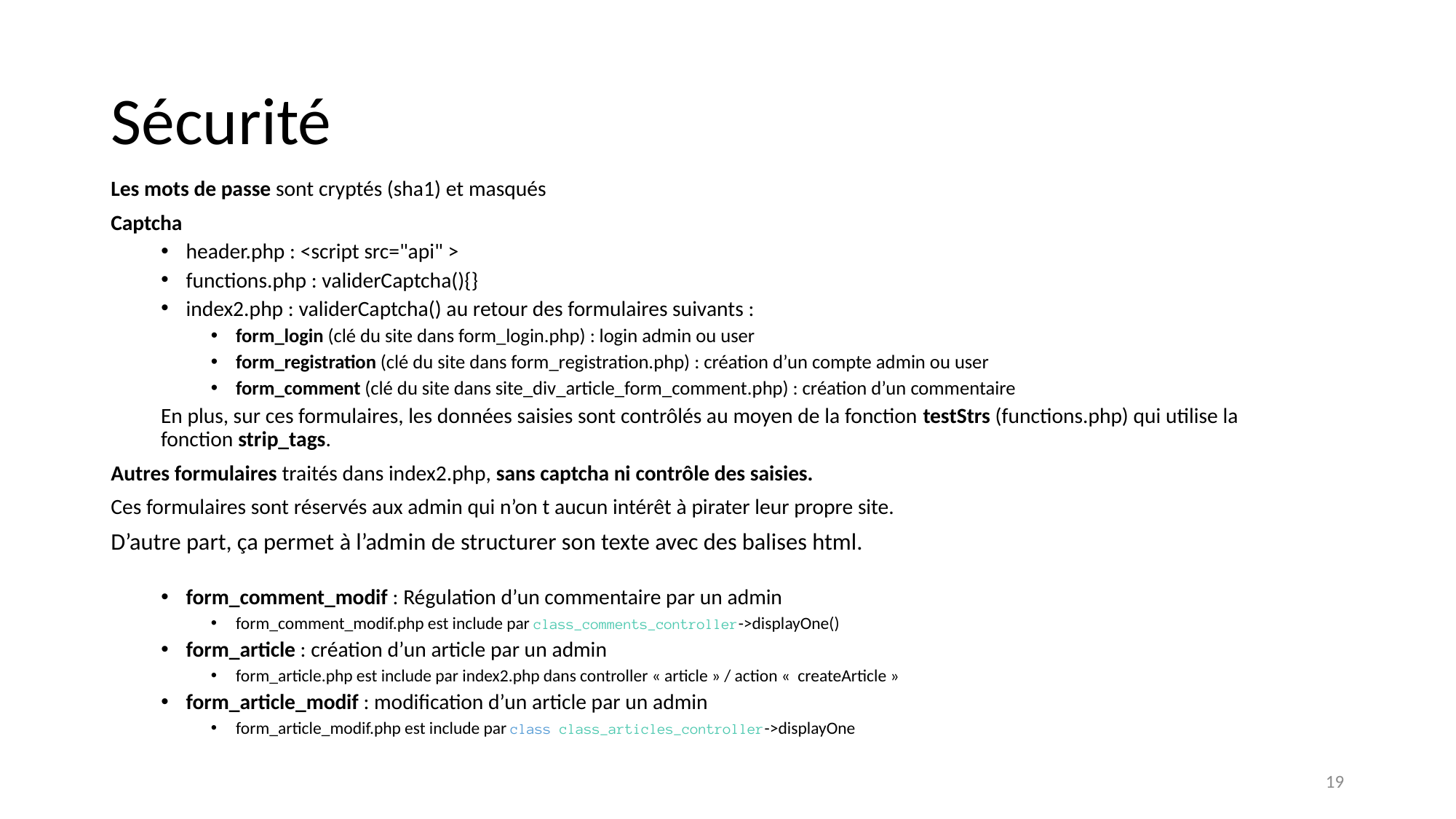

# Sécurité
Les mots de passe sont cryptés (sha1) et masqués
Captcha
header.php : <script src="api" >
functions.php : validerCaptcha(){}
index2.php : validerCaptcha() au retour des formulaires suivants :
form_login (clé du site dans form_login.php) : login admin ou user
form_registration (clé du site dans form_registration.php) : création d’un compte admin ou user
form_comment (clé du site dans site_div_article_form_comment.php) : création d’un commentaire
En plus, sur ces formulaires, les données saisies sont contrôlés au moyen de la fonction testStrs (functions.php) qui utilise la fonction strip_tags.
Autres formulaires traités dans index2.php, sans captcha ni contrôle des saisies.
Ces formulaires sont réservés aux admin qui n’on t aucun intérêt à pirater leur propre site.
D’autre part, ça permet à l’admin de structurer son texte avec des balises html.
form_comment_modif : Régulation d’un commentaire par un admin
form_comment_modif.php est include par class_comments_controller->displayOne()
form_article : création d’un article par un admin
form_article.php est include par index2.php dans controller « article » / action «  createArticle »
form_article_modif : modification d’un article par un admin
form_article_modif.php est include par class class_articles_controller->displayOne

19